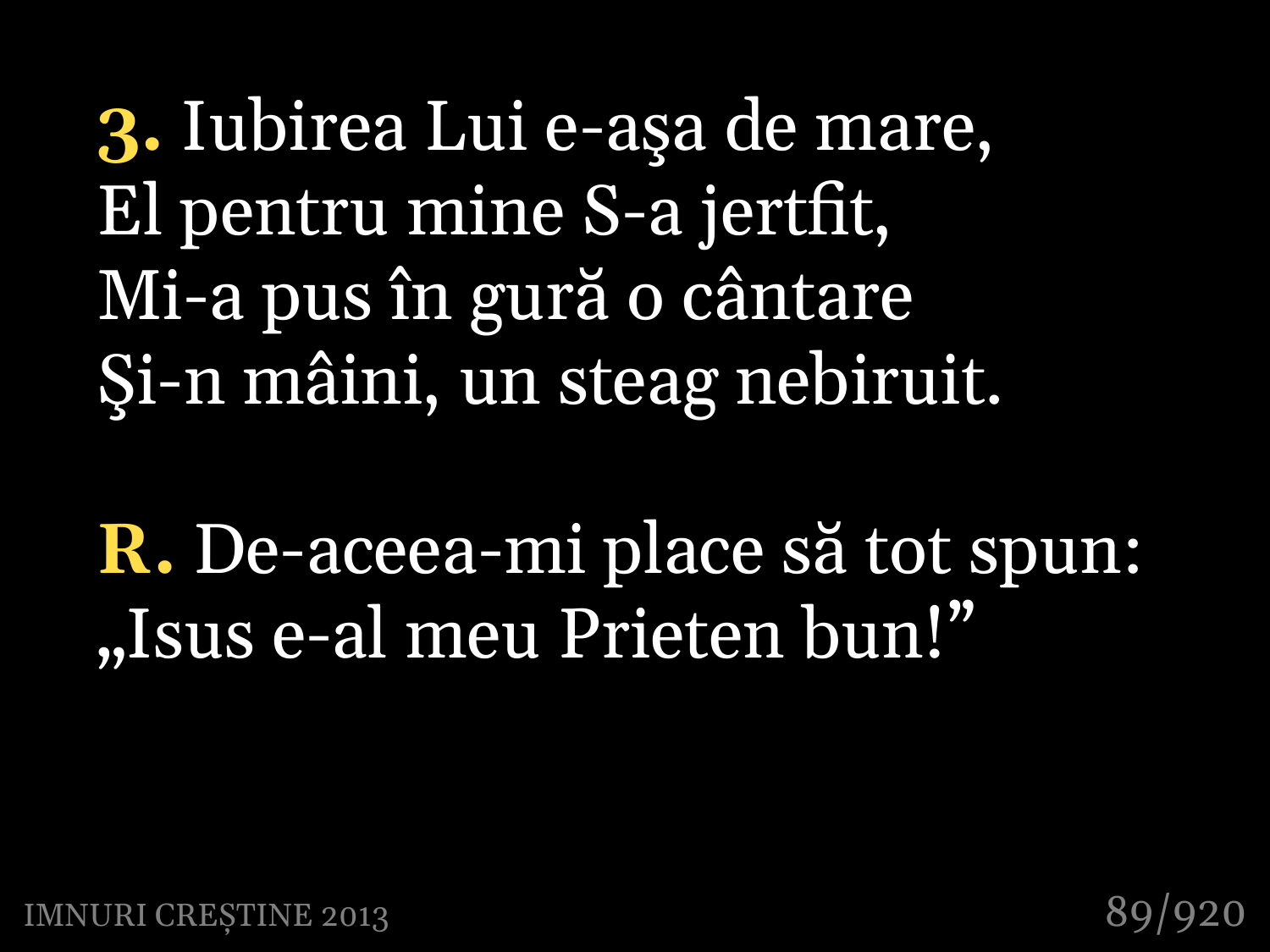

3. Iubirea Lui e-aşa de mare,
El pentru mine S-a jertfit,
Mi-a pus în gură o cântare
Şi-n mâini, un steag nebiruit.

R. De-aceea-mi place să tot spun:
„Isus e-al meu Prieten bun!”
89/920
IMNURI CREȘTINE 2013